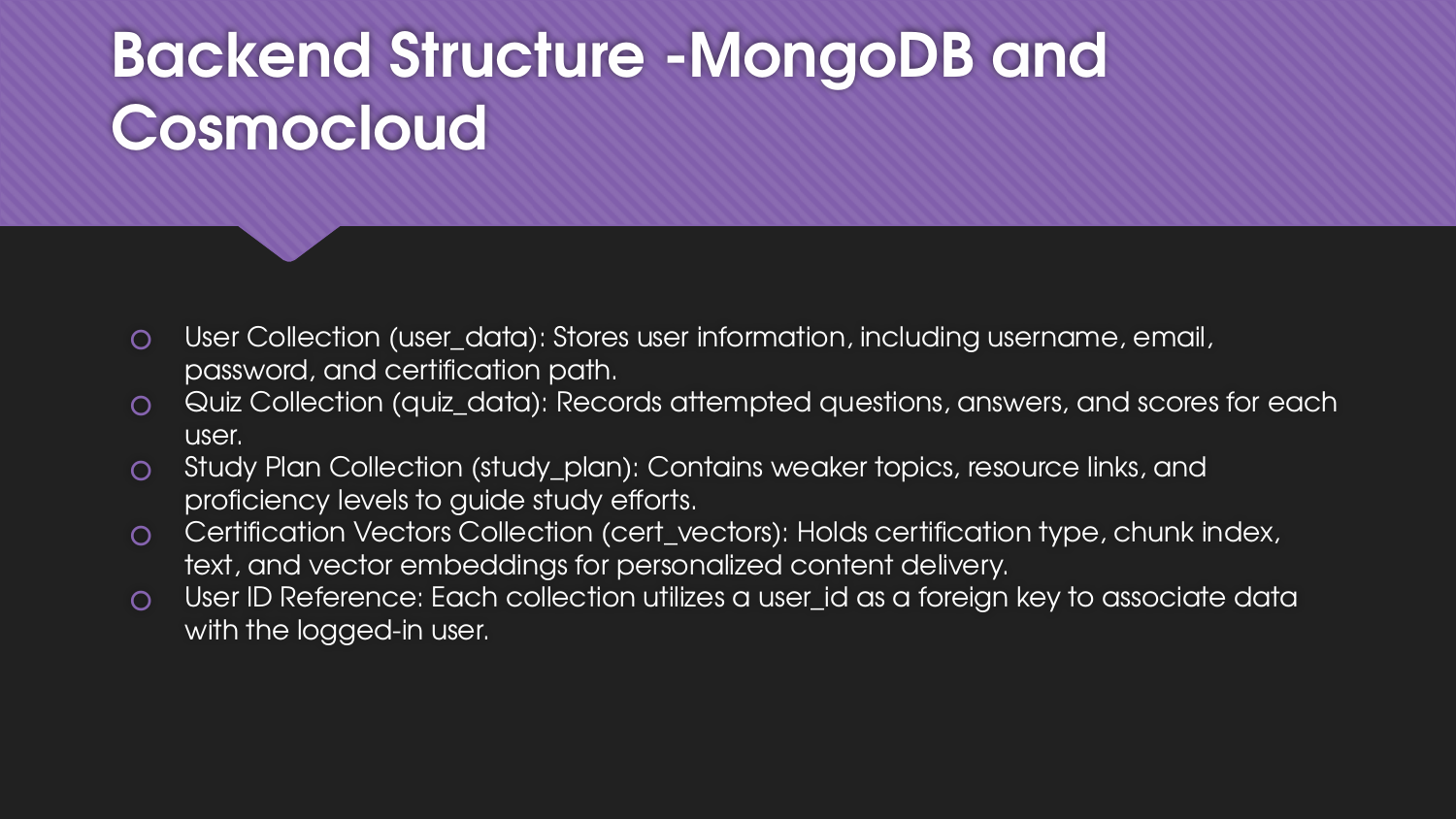

# Backend Structure -MongoDB and Cosmocloud
User Collection (user_data): Stores user information, including username, email, password, and certification path.
Quiz Collection (quiz_data): Records attempted questions, answers, and scores for each user.
Study Plan Collection (study_plan): Contains weaker topics, resource links, and proficiency levels to guide study efforts.
Certification Vectors Collection (cert_vectors): Holds certification type, chunk index, text, and vector embeddings for personalized content delivery.
User ID Reference: Each collection utilizes a user_id as a foreign key to associate data with the logged-in user.